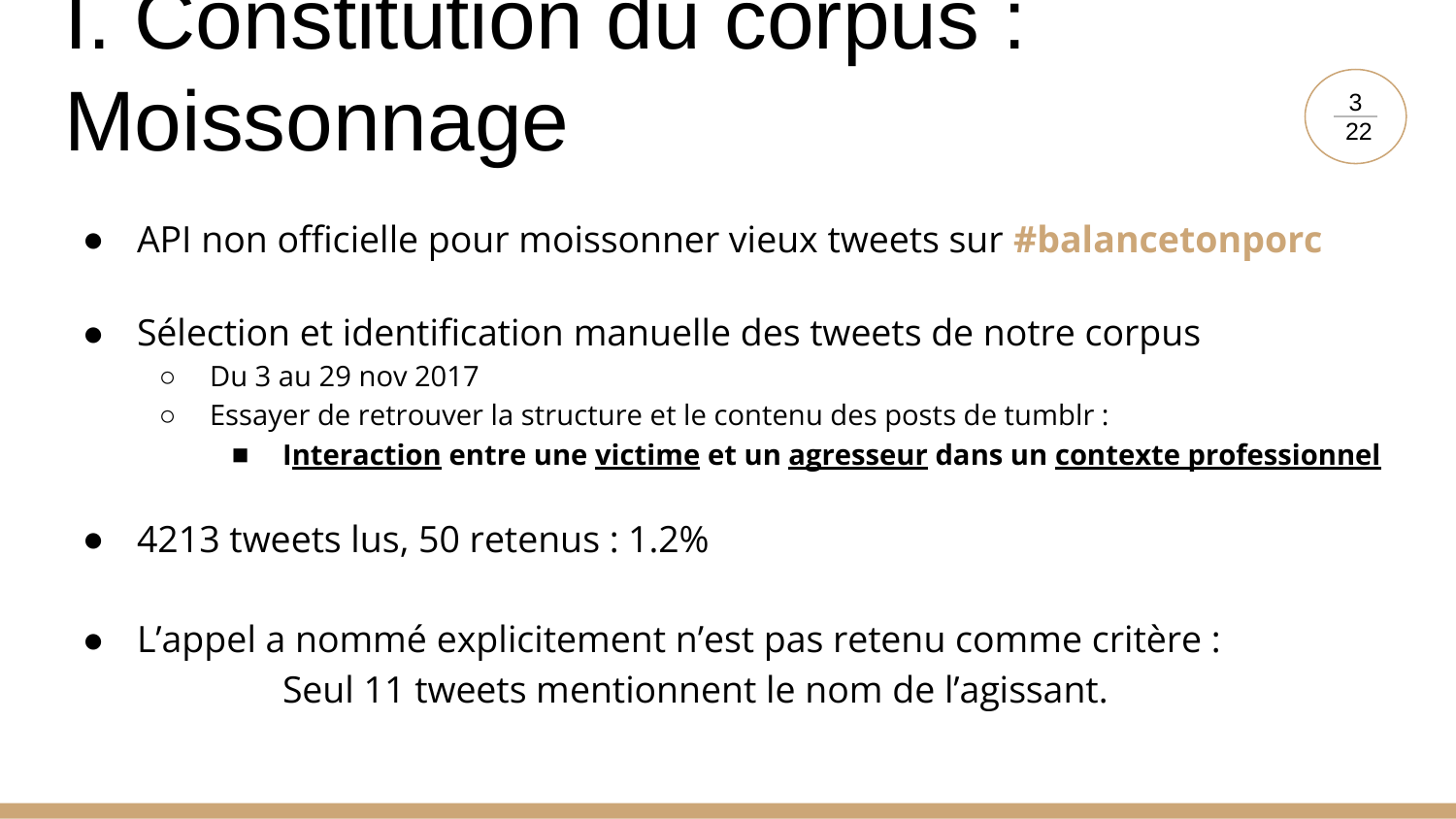

# I. Constitution du corpus : Moissonnage
3
 22
API non officielle pour moissonner vieux tweets sur #balancetonporc
Sélection et identification manuelle des tweets de notre corpus
Du 3 au 29 nov 2017
Essayer de retrouver la structure et le contenu des posts de tumblr :
Interaction entre une victime et un agresseur dans un contexte professionnel
4213 tweets lus, 50 retenus : 1.2%
L’appel a nommé explicitement n’est pas retenu comme critère :
	Seul 11 tweets mentionnent le nom de l’agissant.